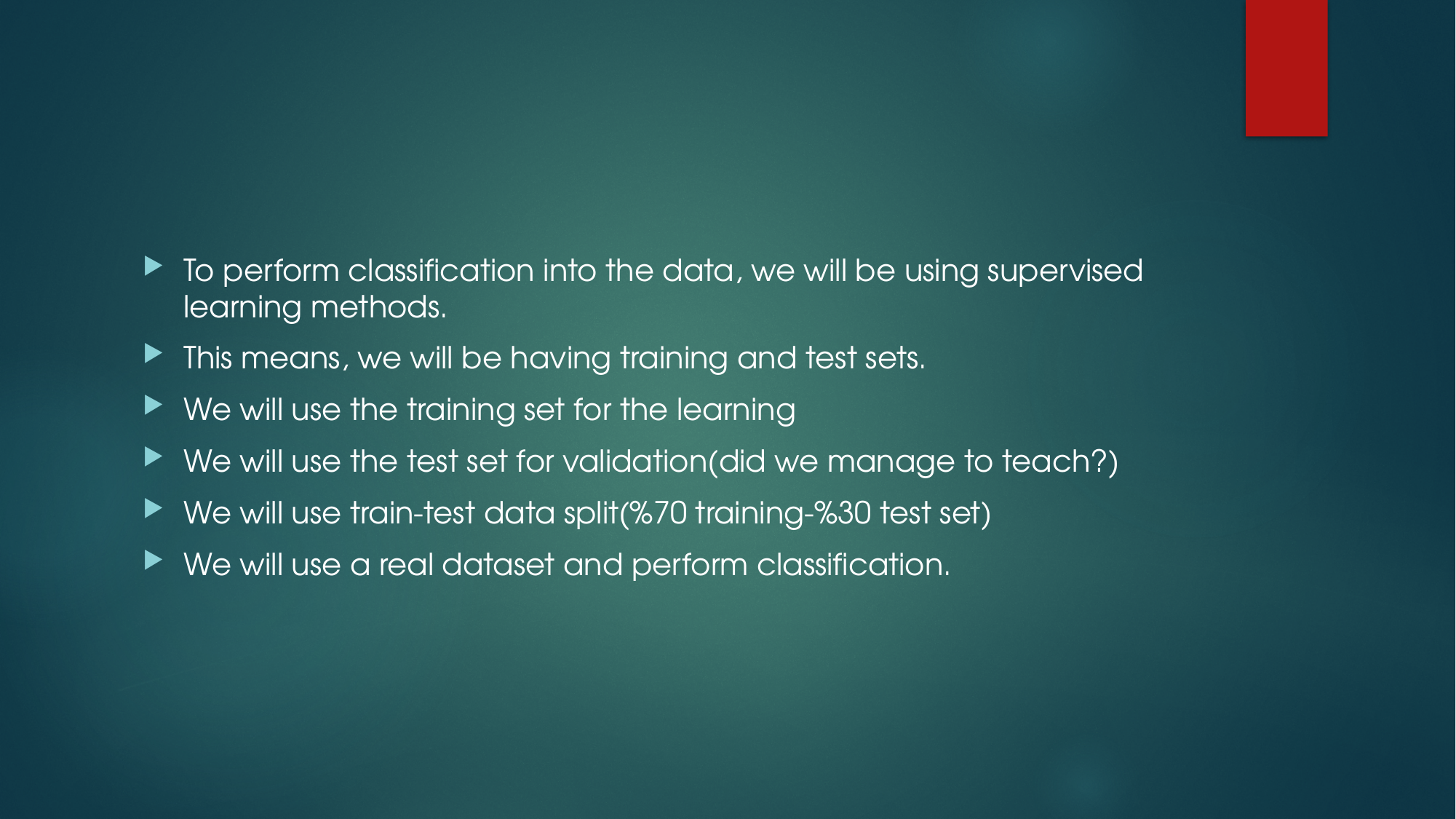

#
To perform classification into the data, we will be using supervised learning methods.
This means, we will be having training and test sets.
We will use the training set for the learning
We will use the test set for validation(did we manage to teach?)
We will use train-test data split(%70 training-%30 test set)
We will use a real dataset and perform classification.